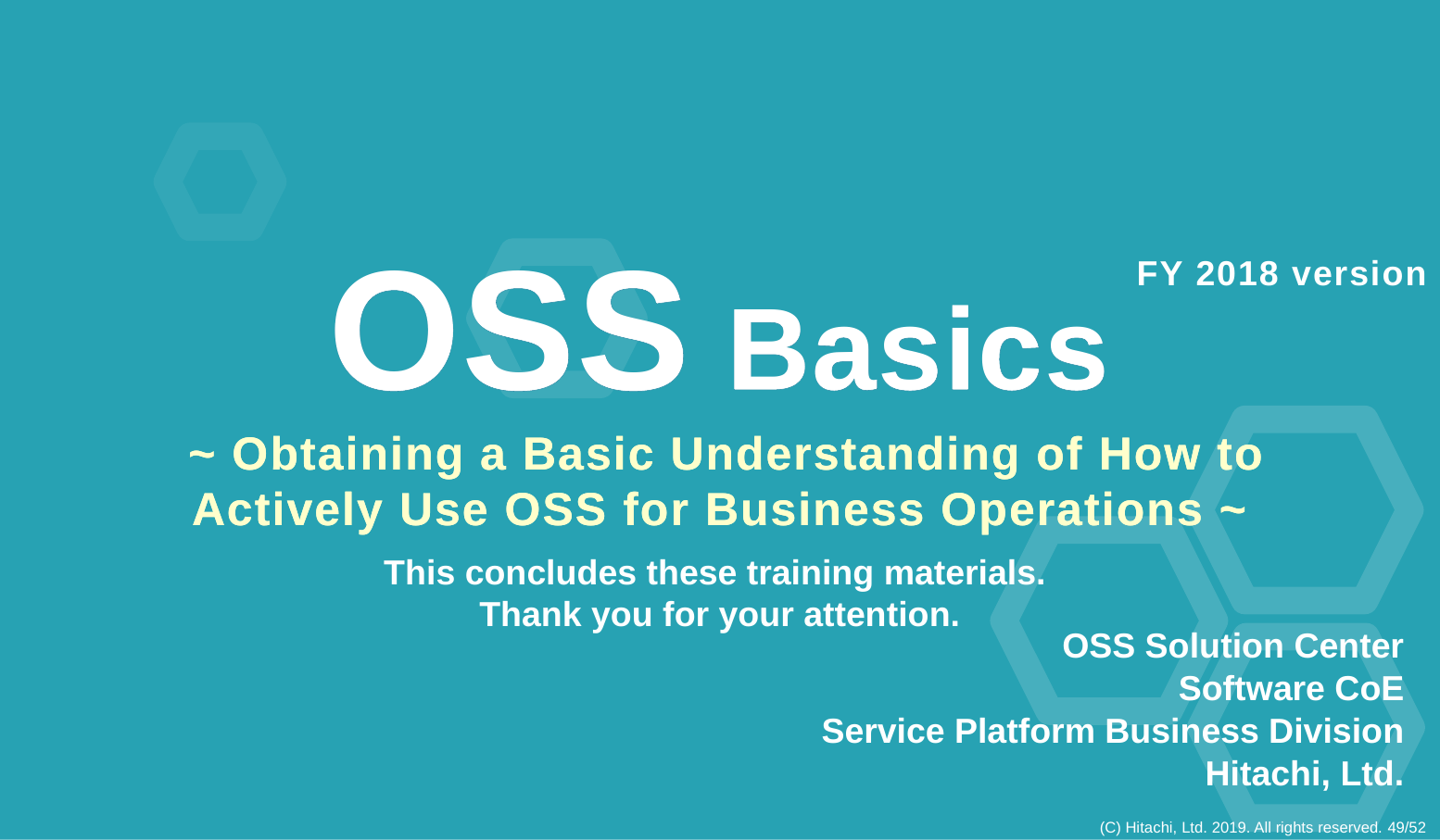

OSS Basics
 ~ Obtaining a Basic Understanding of How to Actively Use OSS for Business Operations ~
OSS Basics
 ~ Obtaining a Basic Understanding of How to Actively Use OSS for Business Operations ~
FY 2018 version

This concludes these training materials.
Thank you for your attention.
OSS Solution Center
Software CoE
Service Platform Business Division
Hitachi, Ltd.
(C) Hitachi, Ltd. 2019. All rights reserved. 49/52